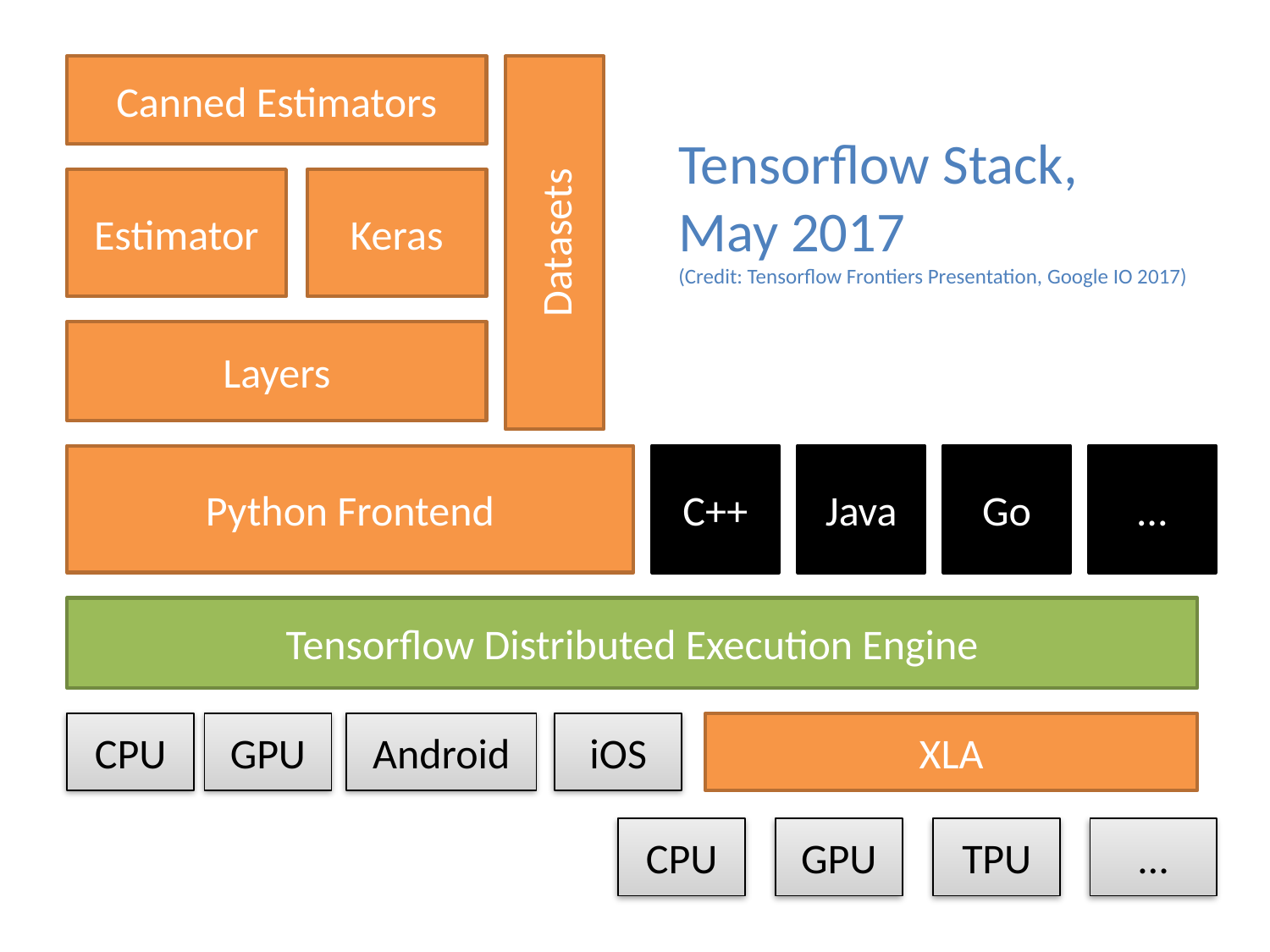

Canned Estimators
Tensorflow Stack,
May 2017
(Credit: Tensorflow Frontiers Presentation, Google IO 2017)
Estimator
Keras
Datasets
Layers
Python Frontend
C++
Java
Go
…
Tensorflow Distributed Execution Engine
CPU
GPU
Android
iOS
XLA
CPU
GPU
TPU
…